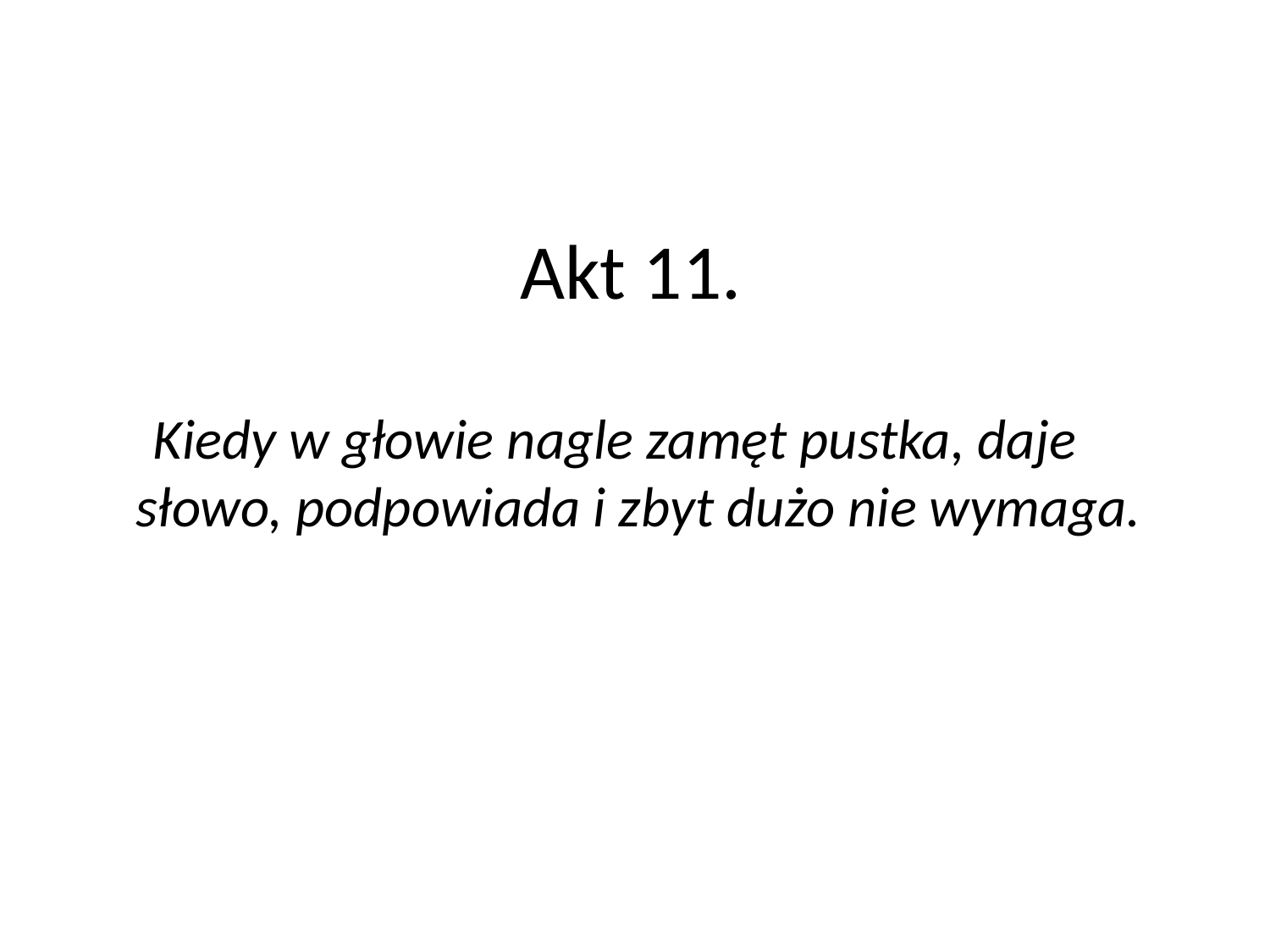

# Akt 11.
Kiedy w głowie nagle zamęt pustka, daje słowo, podpowiada i zbyt dużo nie wymaga.